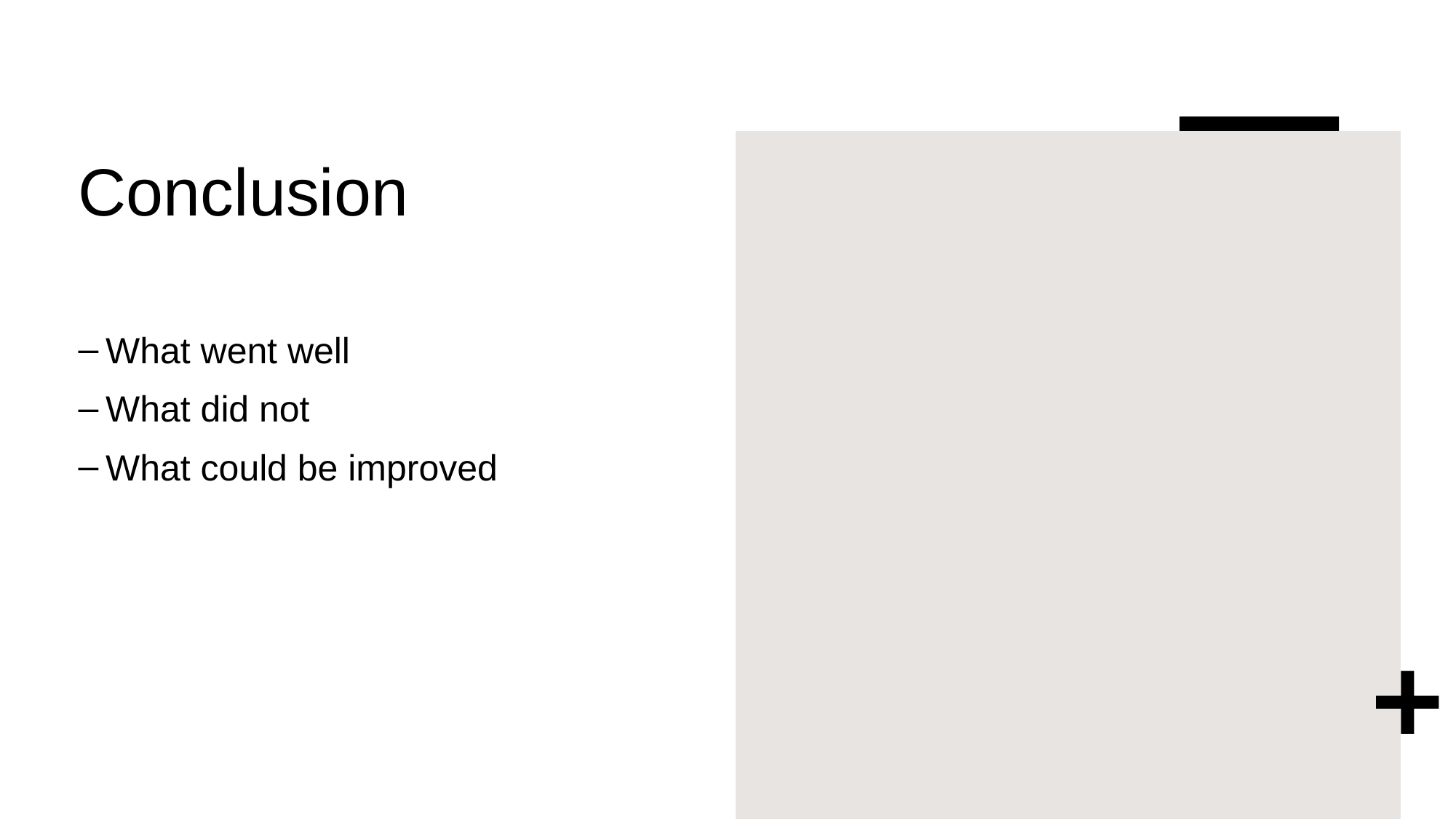

# Conclusion
What went well
What did not
What could be improved